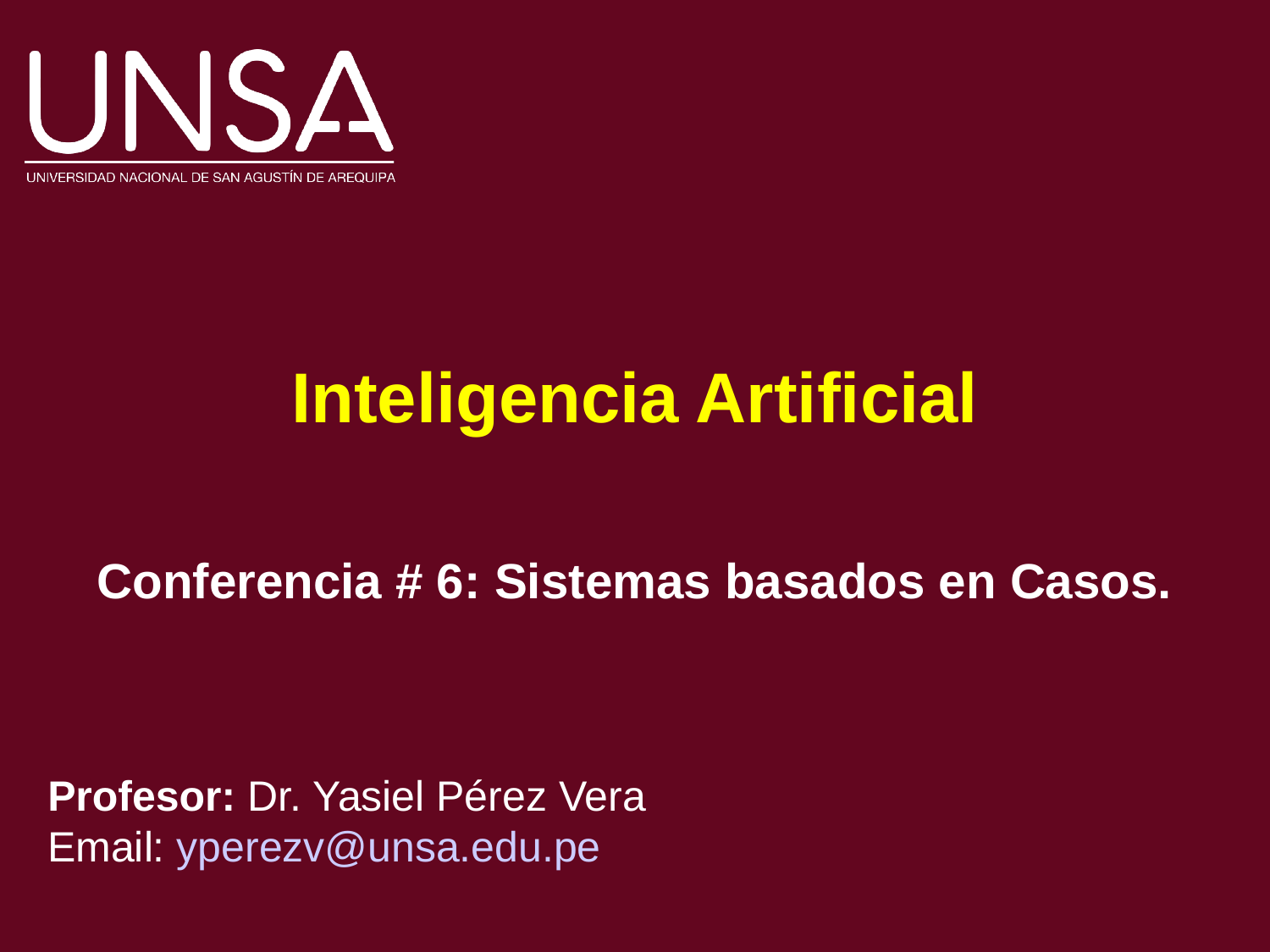

Inteligencia Artificial

Conferencia # 6: Sistemas basados en Casos.
Profesor: Dr. Yasiel Pérez Vera
Email: yperezv@unsa.edu.pe